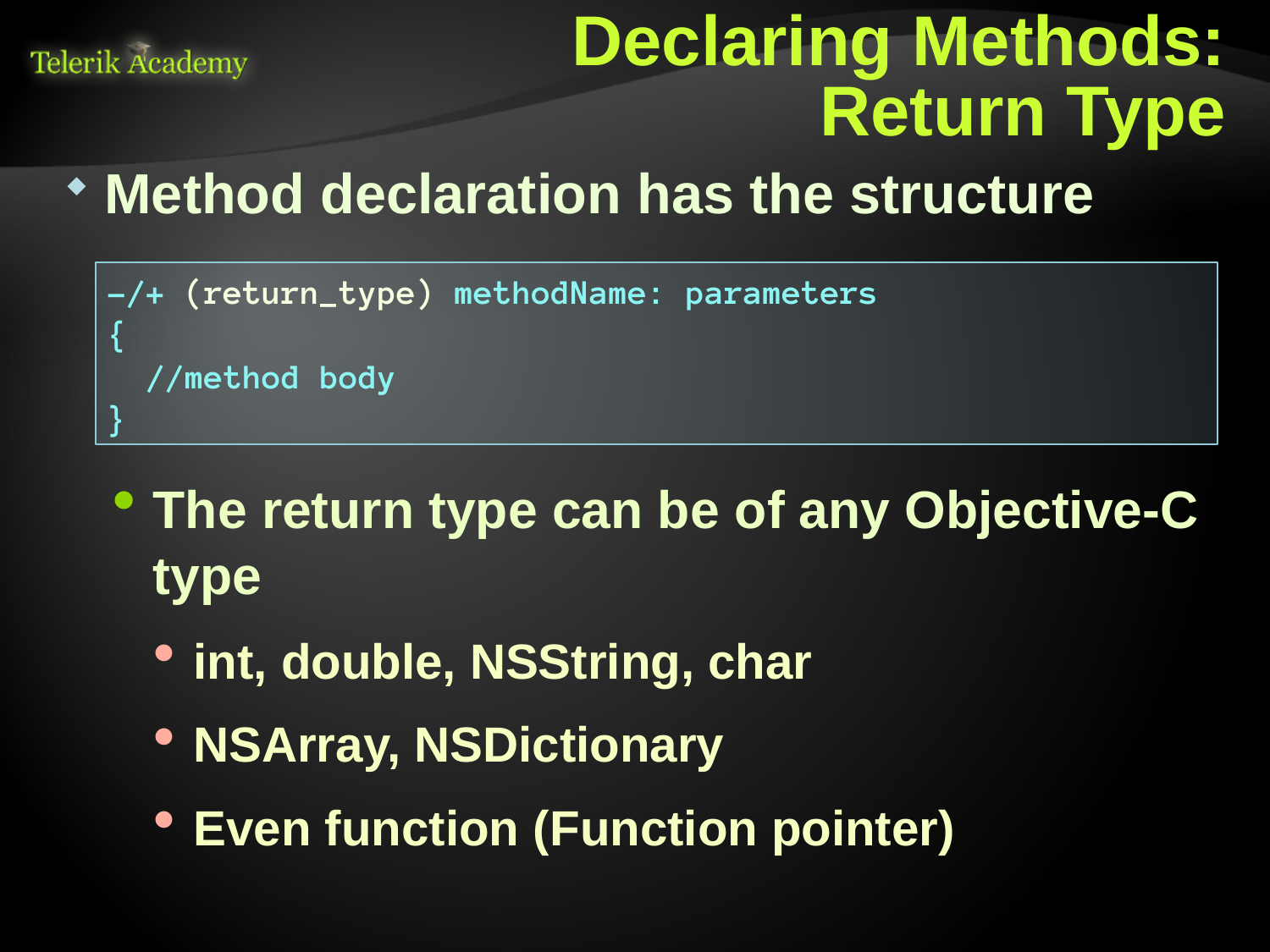

# Declaring Methods: Return Type
Method declaration has the structure
-/+ (return_type) methodName: parameters
{
  //method body
}
The return type can be of any Objective-C type
int, double, NSString, char
NSArray, NSDictionary
Even function (Function pointer)